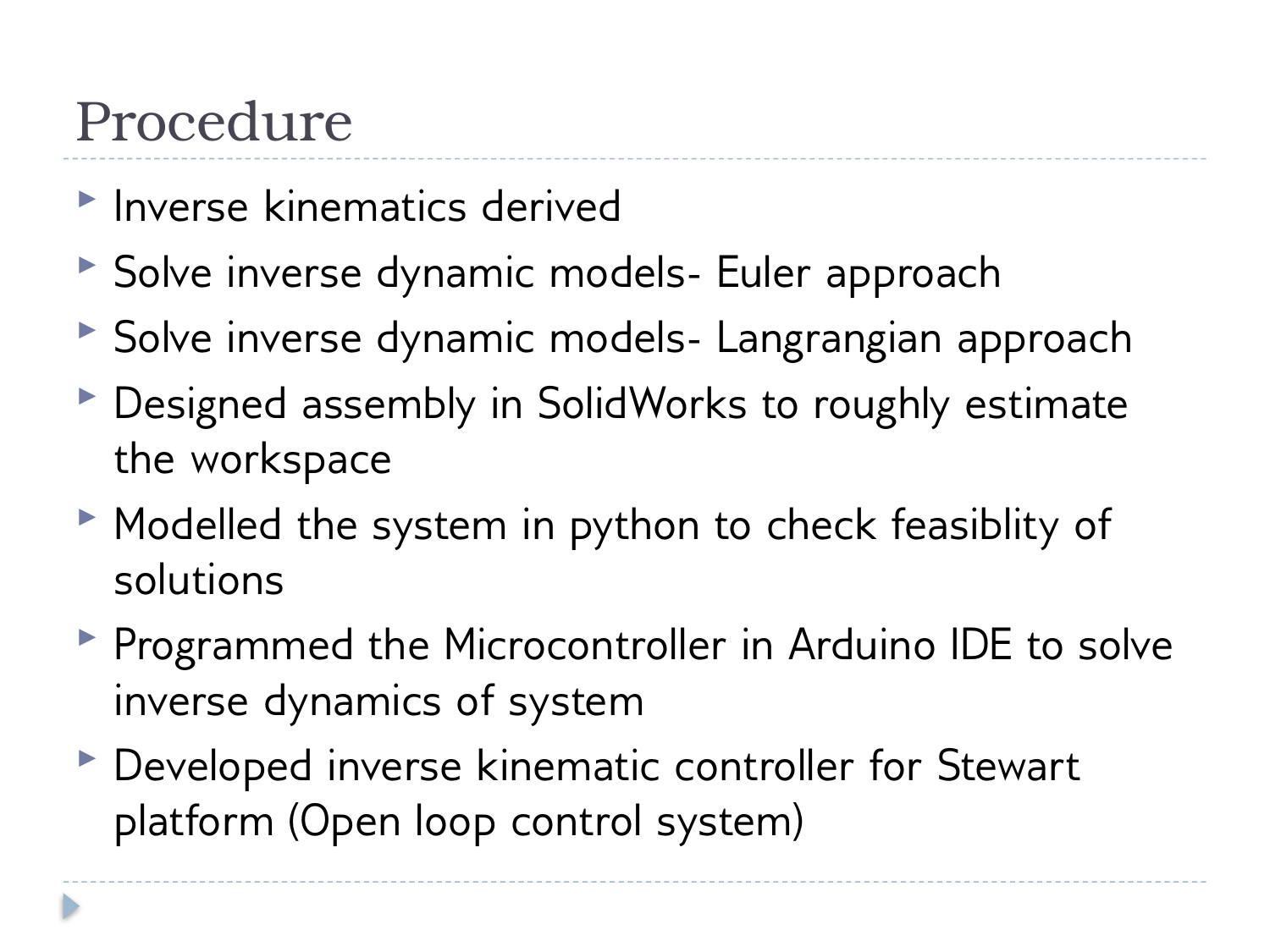

# Procedure
Inverse kinematics derived
Solve inverse dynamic models- Euler approach
Solve inverse dynamic models- Langrangian approach
Designed assembly in SolidWorks to roughly estimate the workspace
Modelled the system in python to check feasiblity of solutions
Programmed the Microcontroller in Arduino IDE to solve inverse dynamics of system
Developed inverse kinematic controller for Stewart platform (Open loop control system)